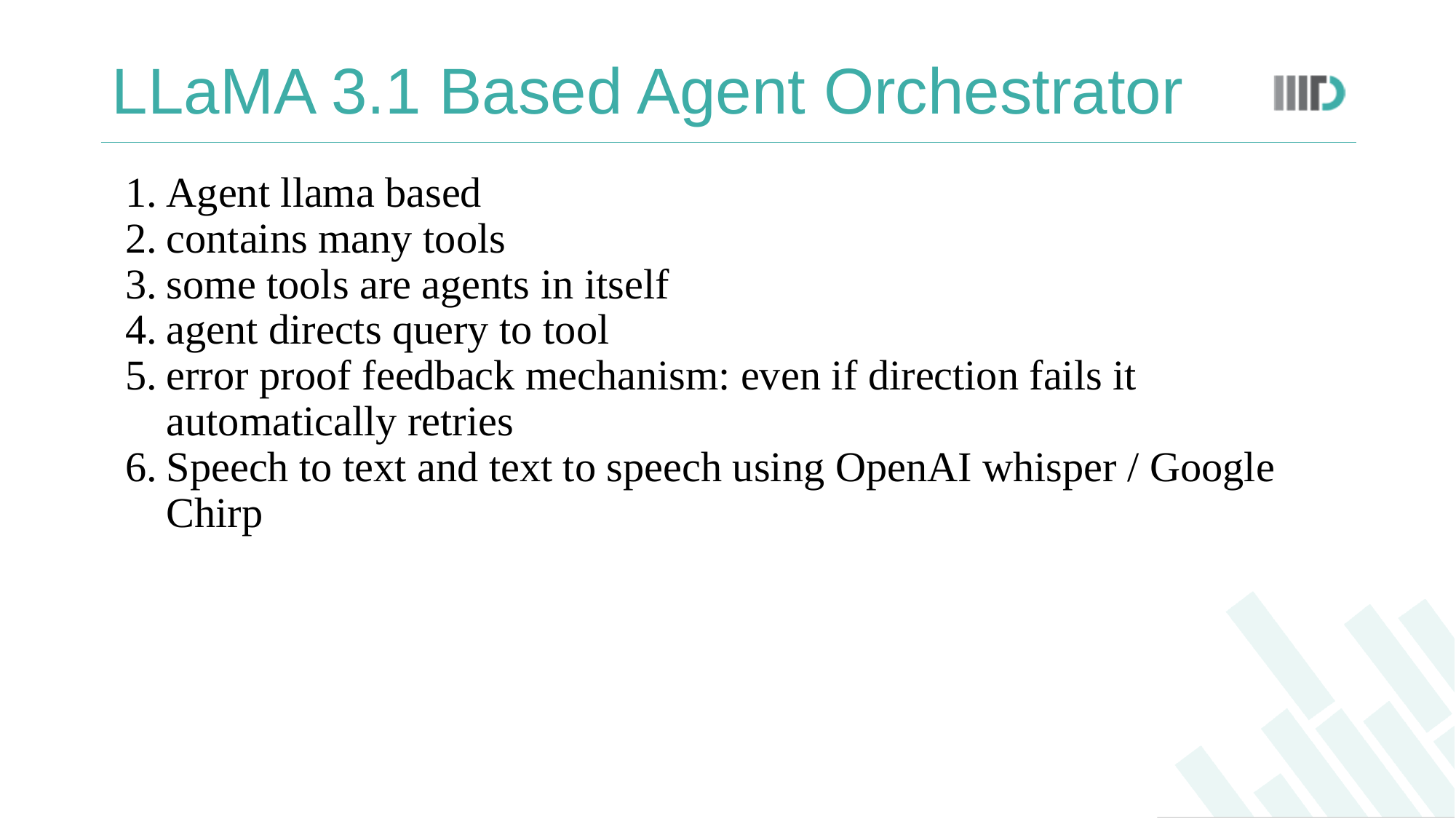

# LLaMA 3.1 Based Agent Orchestrator
Agent llama based
contains many tools
some tools are agents in itself
agent directs query to tool
error proof feedback mechanism: even if direction fails it automatically retries
Speech to text and text to speech using OpenAI whisper / Google Chirp